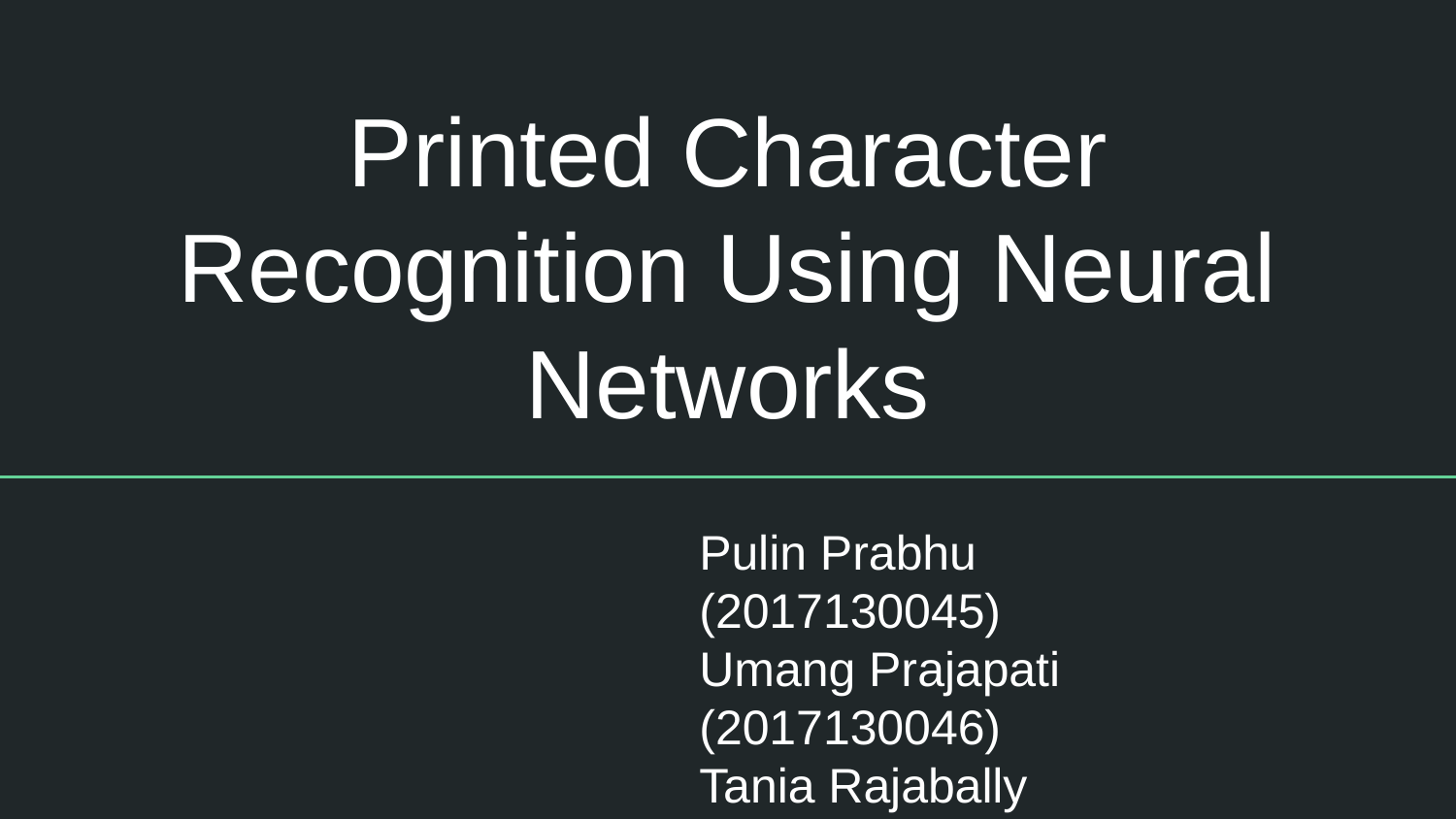

# Printed Character Recognition Using Neural Networks
Pulin Prabhu        (2017130045)
Umang Prajapati (2017130046)
Tania Rajabally    (2017130047)
Shruti Rampure   (2017130048)